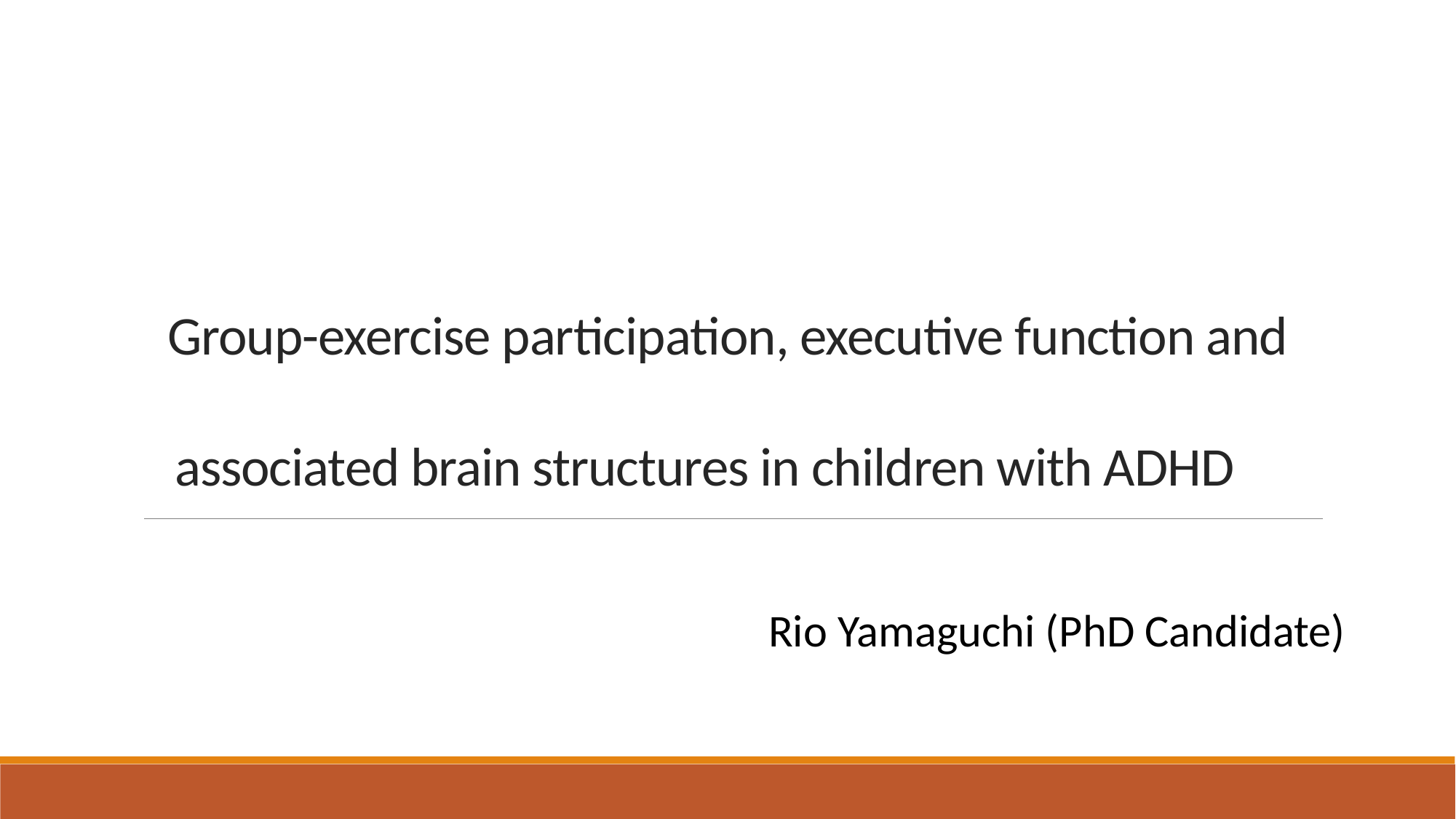

# Group-exercise participation, executive function and associated brain structures in children with ADHD
Rio Yamaguchi (PhD Candidate)